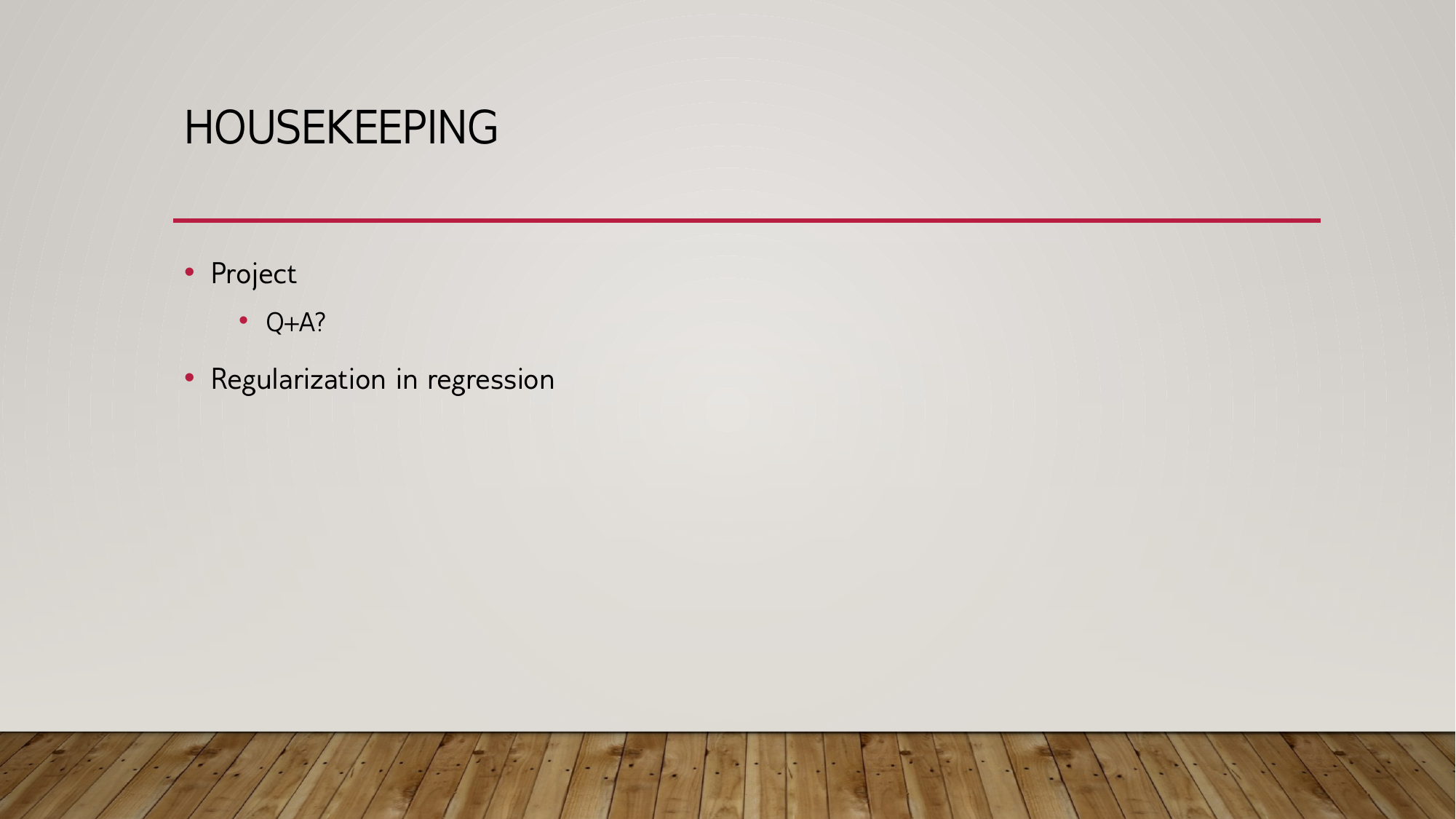

# Housekeeping
Project
Q+A?
Regularization in regression